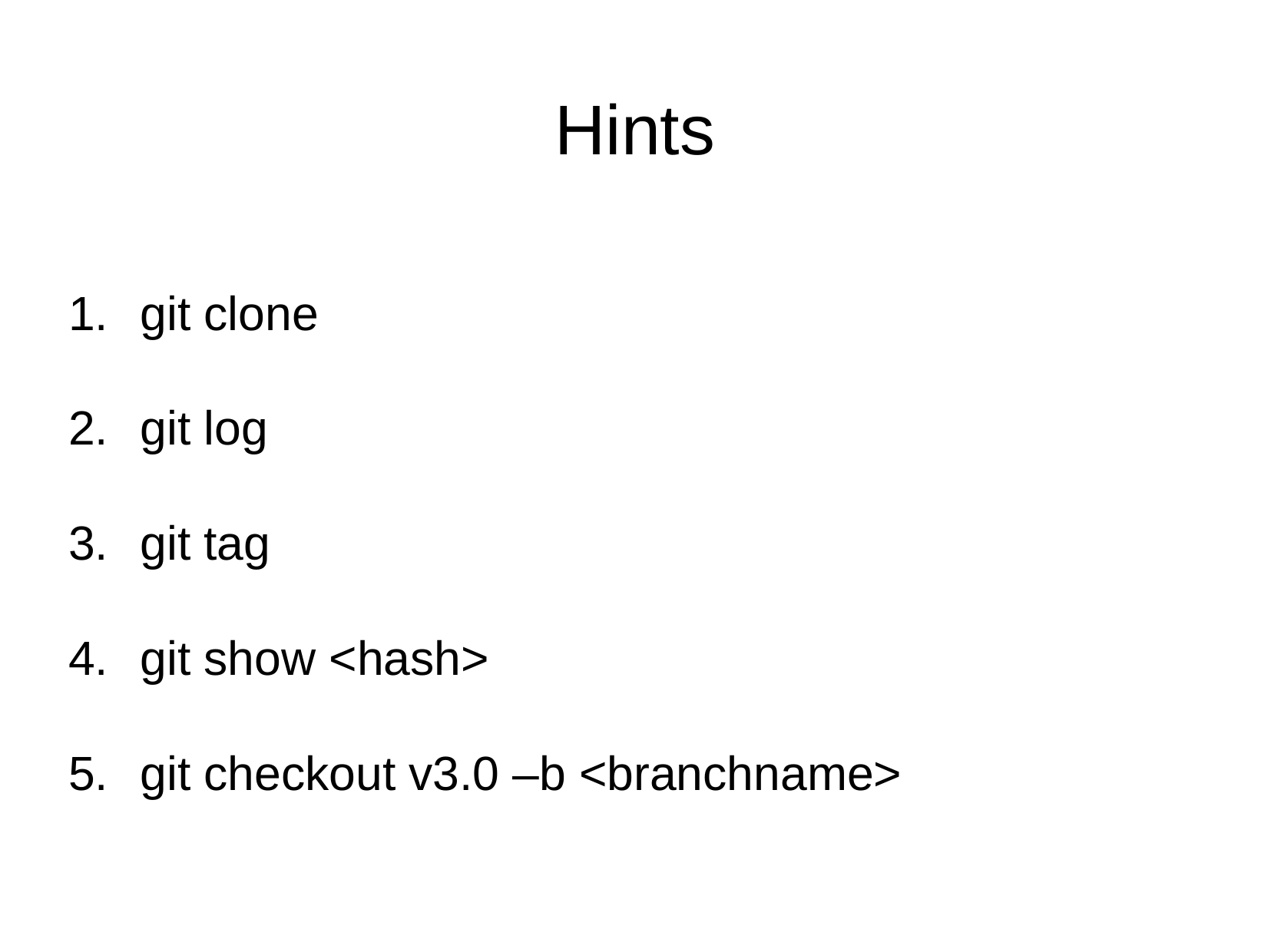

# Hints
git clone
git log
git tag
git show <hash>
git checkout v3.0 –b <branchname>